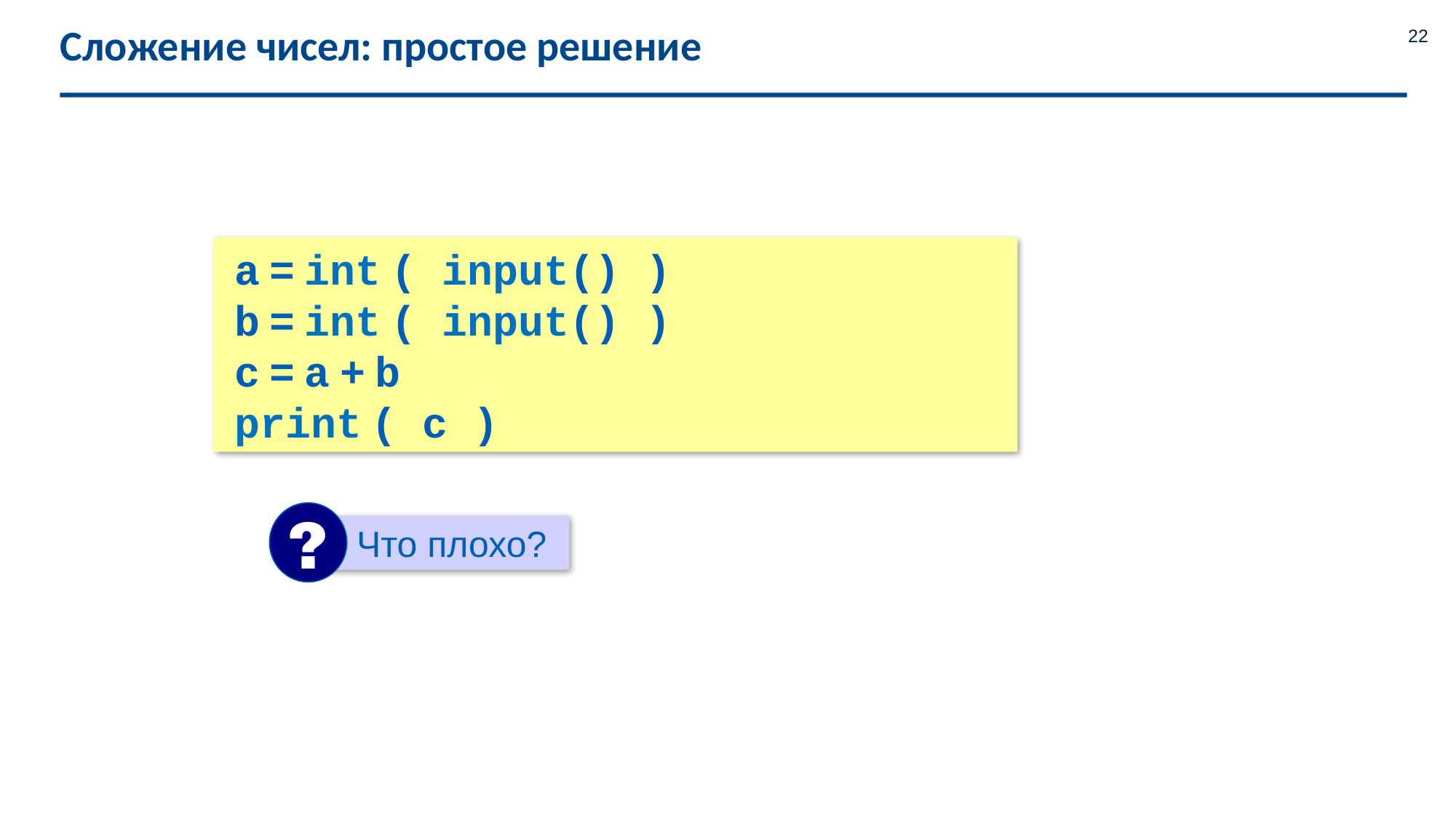

# Сложение чисел: простое решение
22
a = int ( input() )
b = int ( input() )
c = a + b
print ( c )
?
Что плохо?